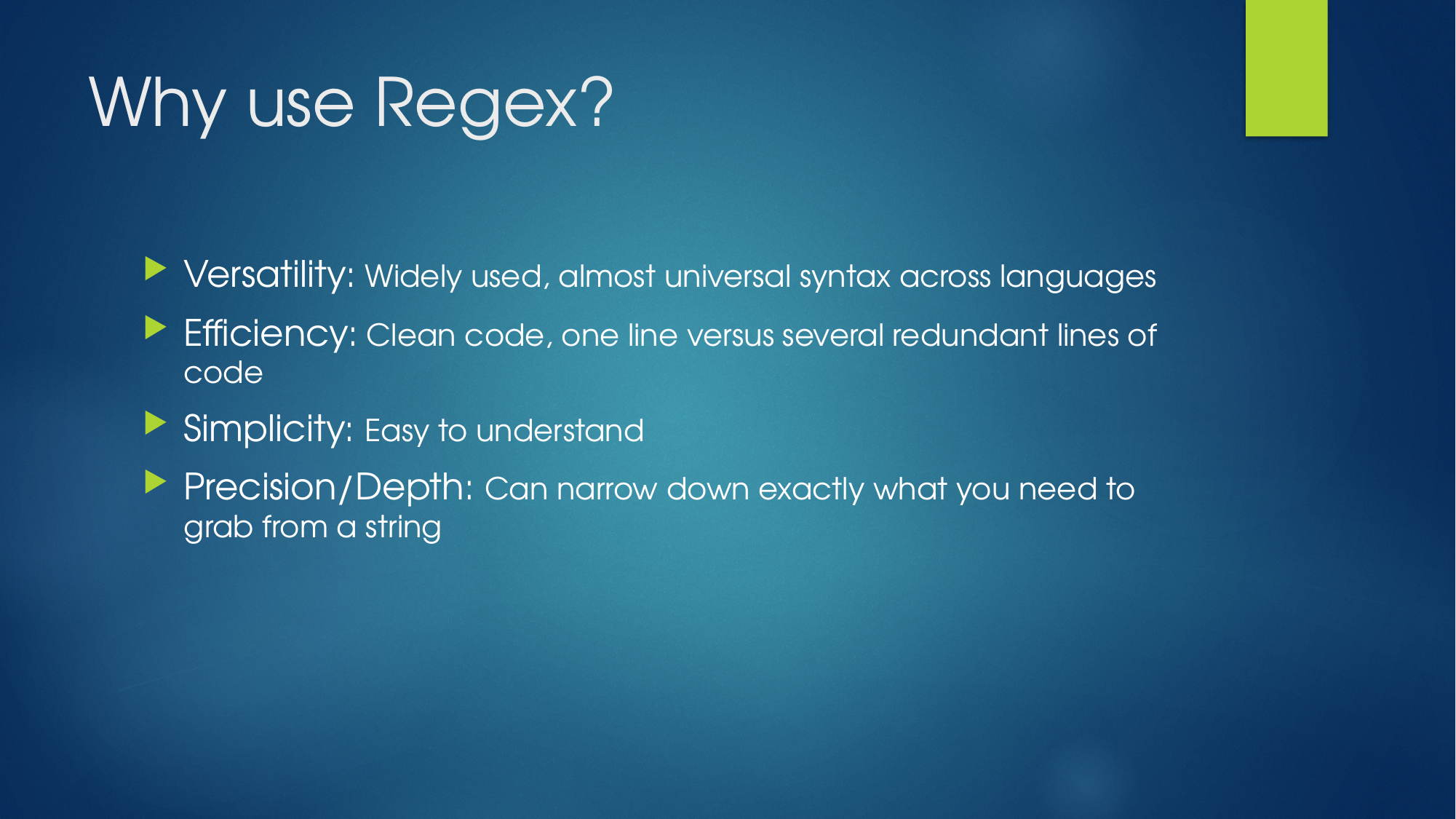

# Why use Regex?
Versatility: Widely used, almost universal syntax across languages
Efficiency: Clean code, one line versus several redundant lines of code
Simplicity: Easy to understand
Precision/Depth: Can narrow down exactly what you need to grab from a string